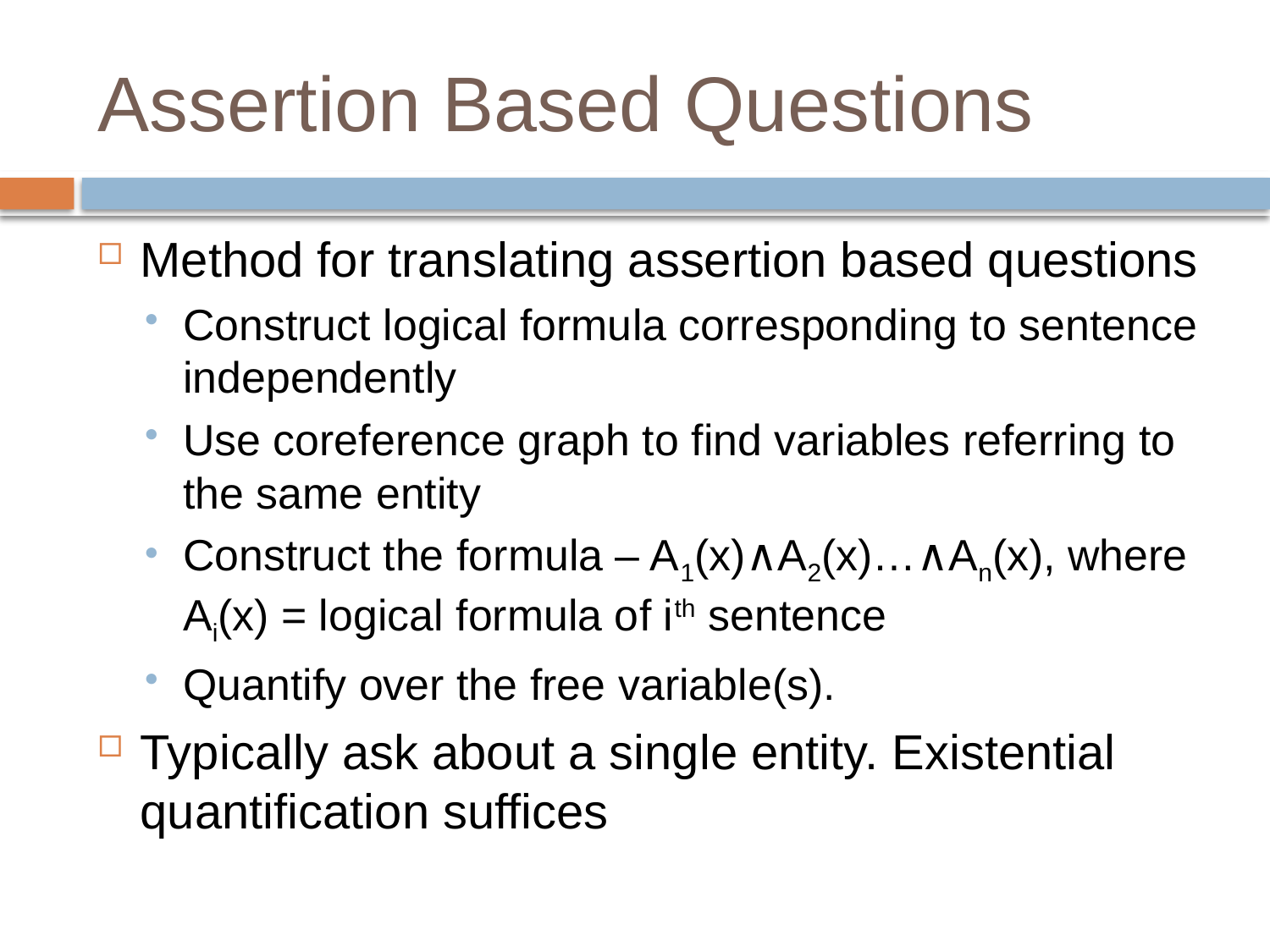

# Assertion Based Questions
Method for translating assertion based questions
Construct logical formula corresponding to sentence independently
Use coreference graph to find variables referring to the same entity
Construct the formula – A1(x)∧A2(x)…∧An(x), where Ai(x) = logical formula of ith sentence
Quantify over the free variable(s).
Typically ask about a single entity. Existential quantification suffices